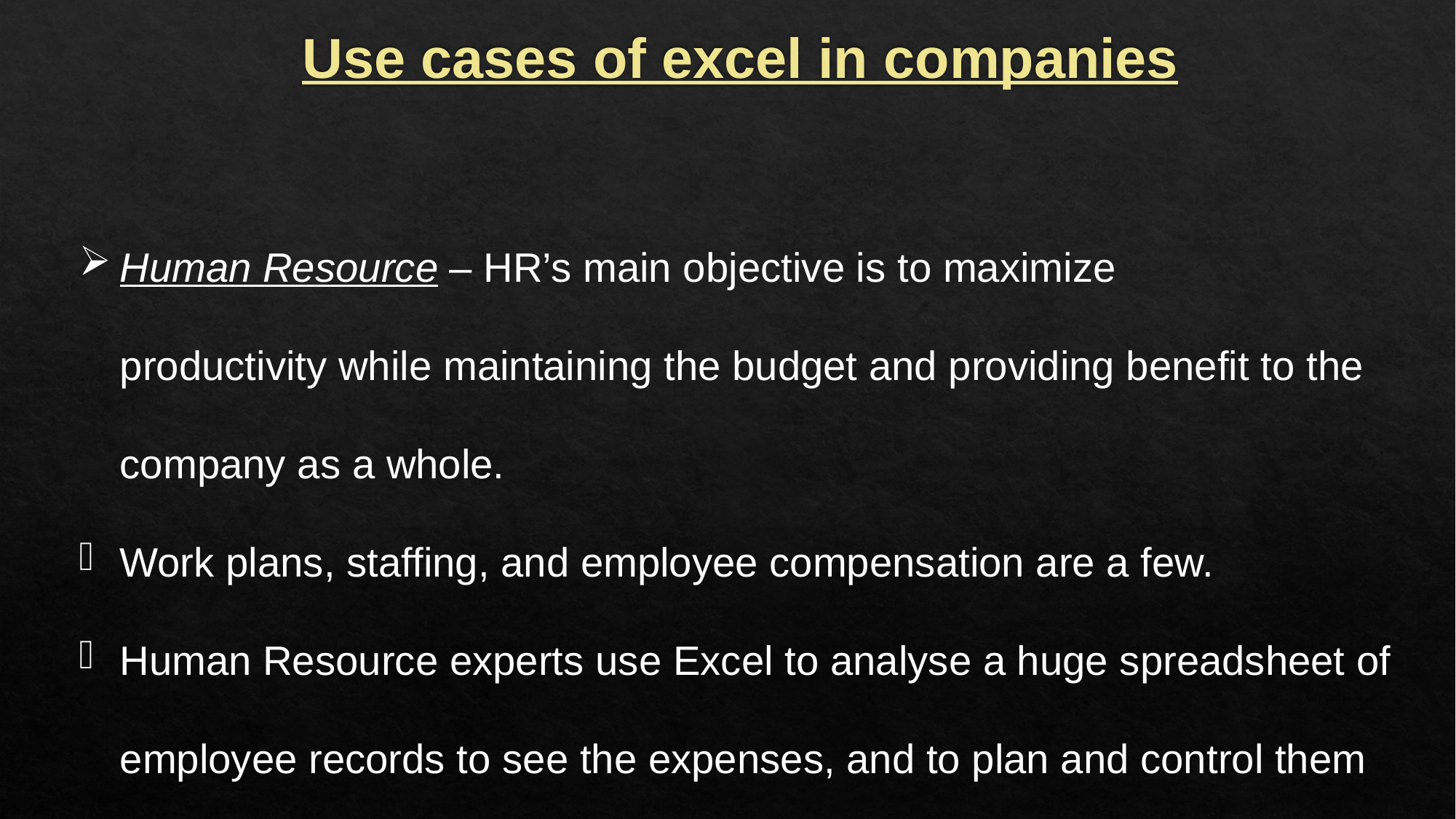

Use cases of excel in companies
Human Resource – HR’s main objective is to maximize productivity while maintaining the budget and providing benefit to the company as a whole.
Work plans, staffing, and employee compensation are a few.
Human Resource experts use Excel to analyse a huge spreadsheet of employee records to see the expenses, and to plan and control them effectively.